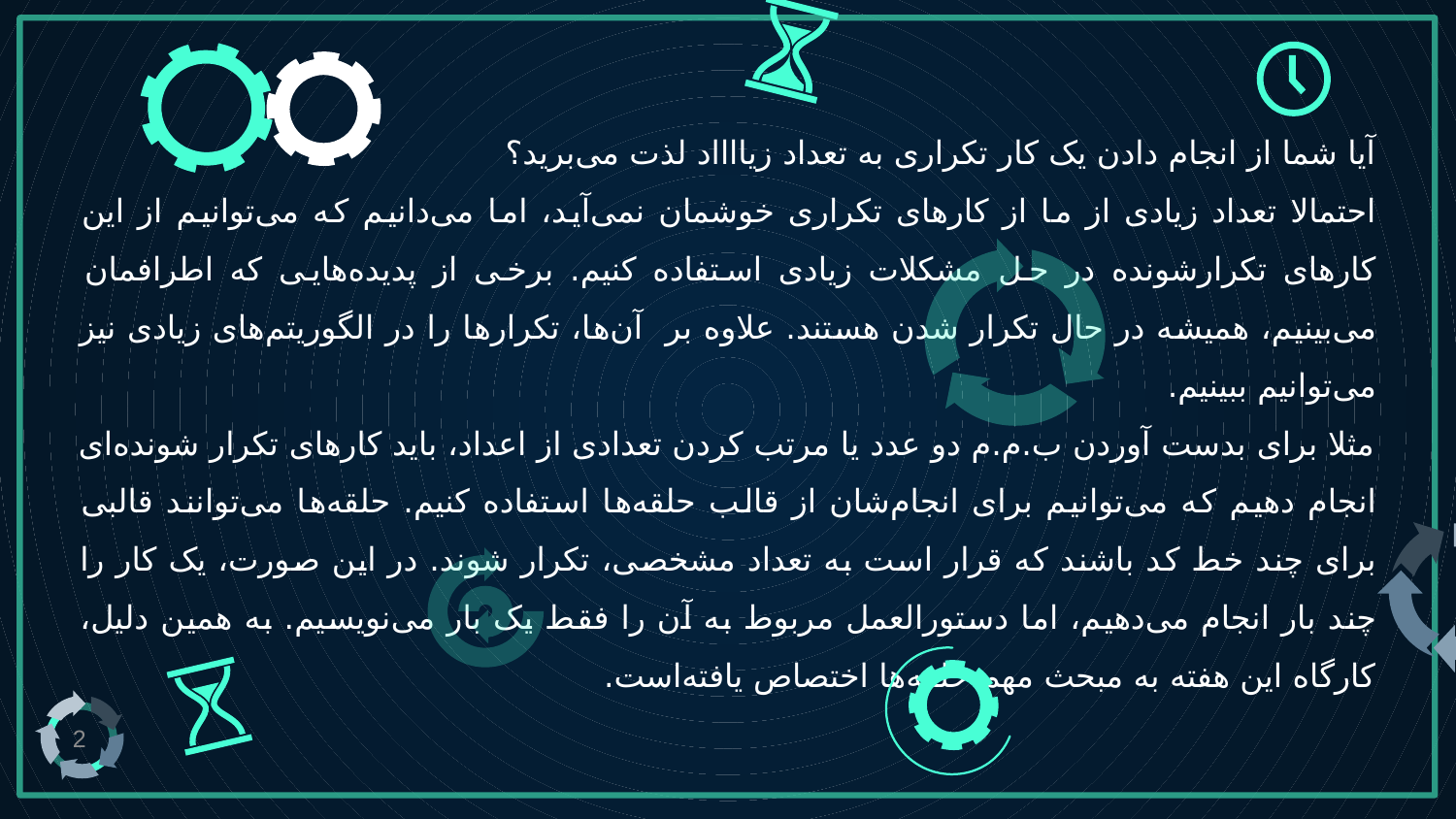

آیا شما از انجام دادن یک کار تکراری به تعداد زیااااد لذت می‌برید؟
احتمالا تعداد زیادی از ما از کارهای تکراری خوشمان نمی‌آید، اما می‌دانیم که می‌توانیم از این کارهای تکرارشونده در حل مشکلات زیادی استفاده کنیم. برخی از پدیده‌هایی که اطرافمان می‌بینیم، همیشه در حال تکرار شدن هستند. علاوه بر  آن‌ها، تکرارها را در الگوریتم‌های زیادی نیز می‌توانیم ببینیم.
مثلا برای بدست آوردن ب.م.م دو عدد یا مرتب کردن تعدادی از اعداد، باید کارهای تکرار شونده‌ای انجام دهیم که می‌توانیم برای انجام‌شان از قالب حلقه‌ها استفاده کنیم. حلقه‌ها می‌توانند قالبی برای چند خط کد باشند که قرار است به تعداد مشخصی، تکرار شوند. در این صورت، یک کار را چند بار انجام می‌دهیم، اما دستورالعمل مربوط به آن را فقط یک بار می‌نویسیم. به همین دلیل، کارگاه این هفته به مبحث مهم حلقه‌ها اختصاص یافته‌است.

2